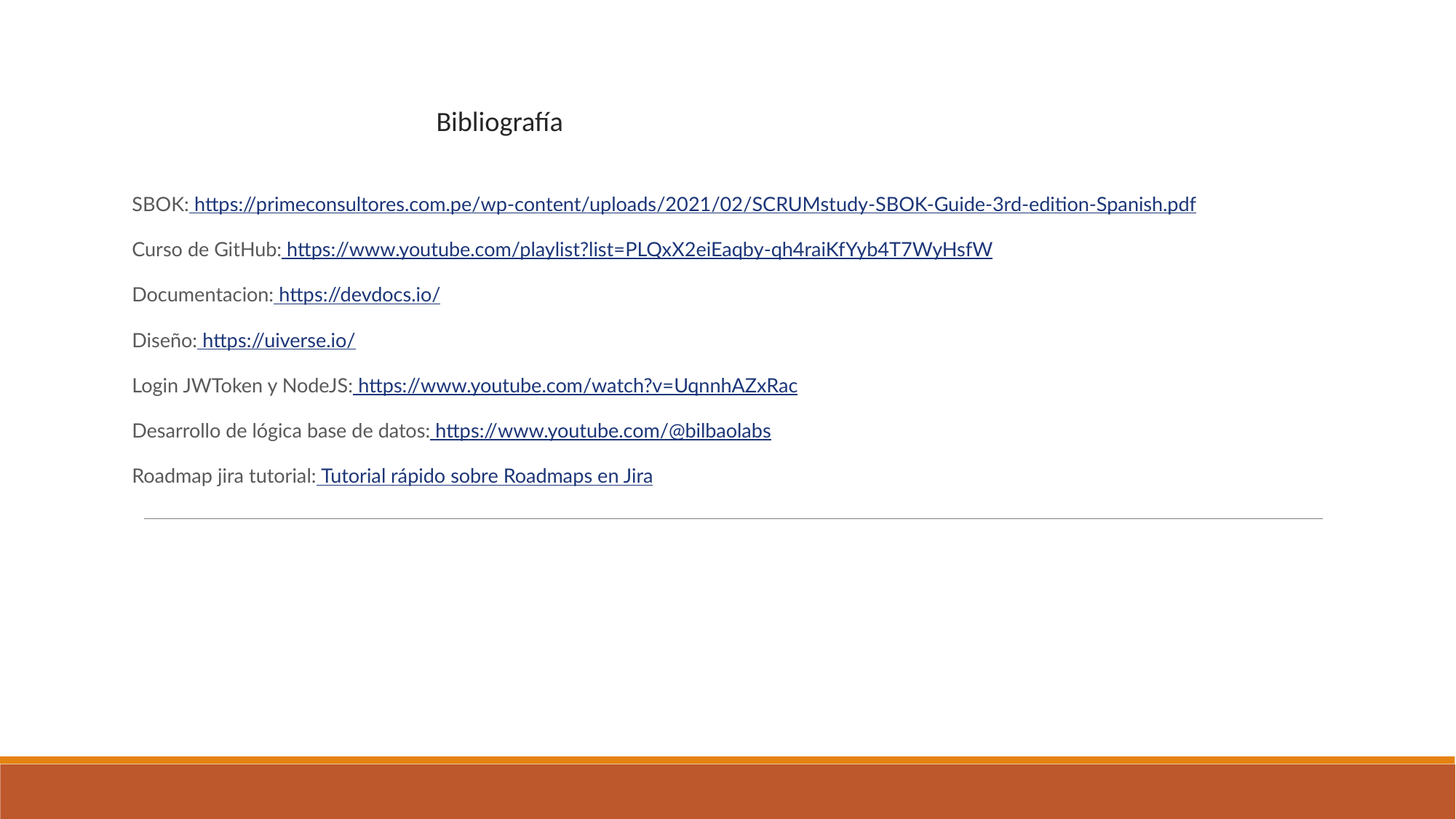

# Bibliografía
SBOK: https://primeconsultores.com.pe/wp-content/uploads/2021/02/SCRUMstudy-SBOK-Guide-3rd-edition-Spanish.pdf
Curso de GitHub: https://www.youtube.com/playlist?list=PLQxX2eiEaqby-qh4raiKfYyb4T7WyHsfW
Documentacion: https://devdocs.io/
Diseño: https://uiverse.io/
Login JWToken y NodeJS: https://www.youtube.com/watch?v=UqnnhAZxRac
Desarrollo de lógica base de datos: https://www.youtube.com/@bilbaolabs
Roadmap jira tutorial: Tutorial rápido sobre Roadmaps en Jira